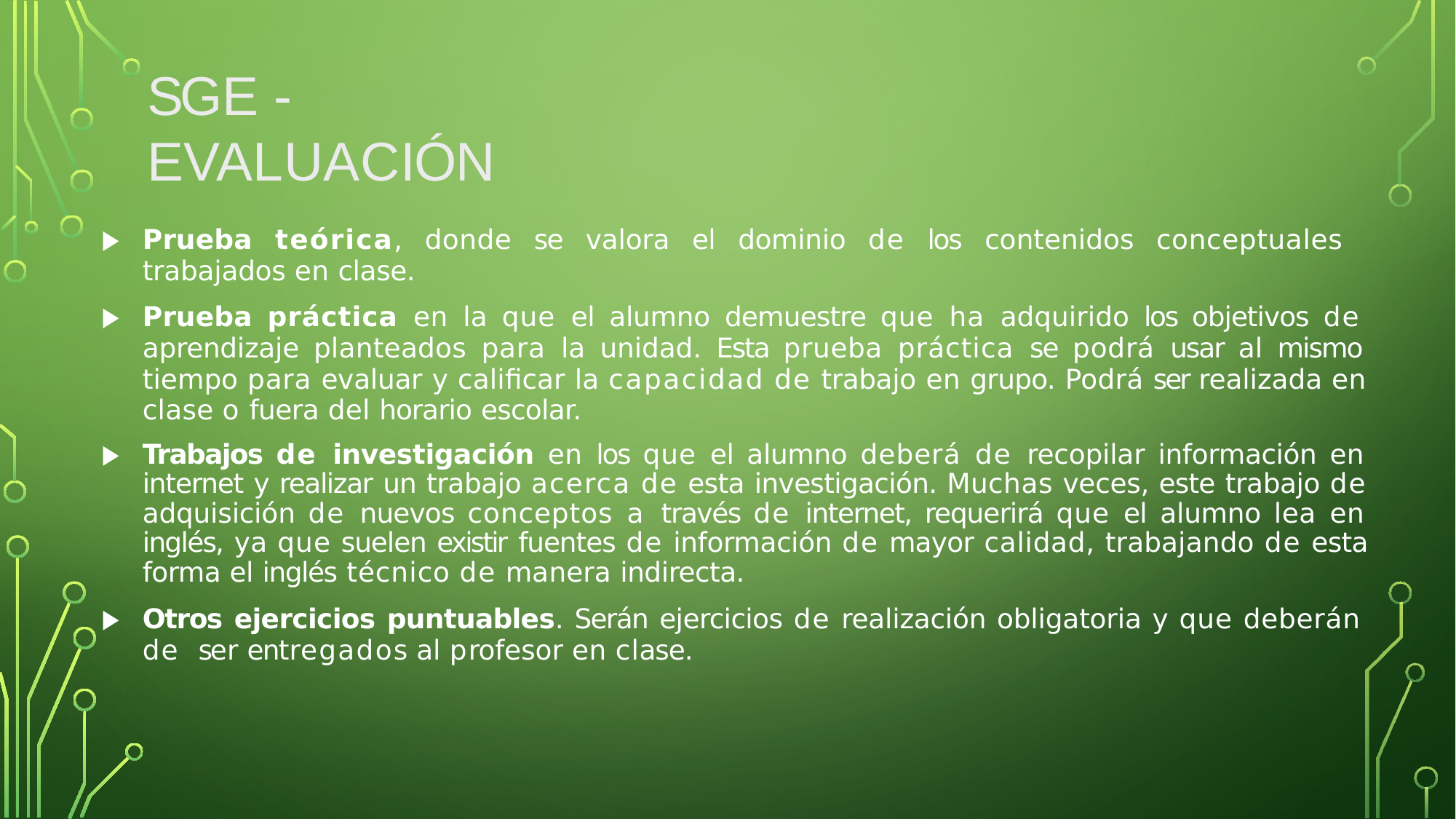

# SGE - Evaluación
▶	Prueba teórica, donde se valora el dominio de los contenidos conceptuales  trabajados en clase.
▶	Prueba práctica en la que el alumno demuestre que ha adquirido los objetivos de  aprendizaje planteados para la unidad. Esta prueba práctica se podrá usar al mismo  tiempo para evaluar y calificar la capacidad de trabajo en grupo. Podrá ser realizada en  clase o fuera del horario escolar.
▶	Trabajos de investigación en los que el alumno deberá de recopilar información en  internet y realizar un trabajo acerca de esta investigación. Muchas veces, este trabajo de  adquisición de nuevos conceptos a través de internet, requerirá que el alumno lea en  inglés, ya que suelen existir fuentes de información de mayor calidad, trabajando de esta  forma el inglés técnico de manera indirecta.
▶	Otros ejercicios puntuables. Serán ejercicios de realización obligatoria y que deberán de  ser entregados al profesor en clase.